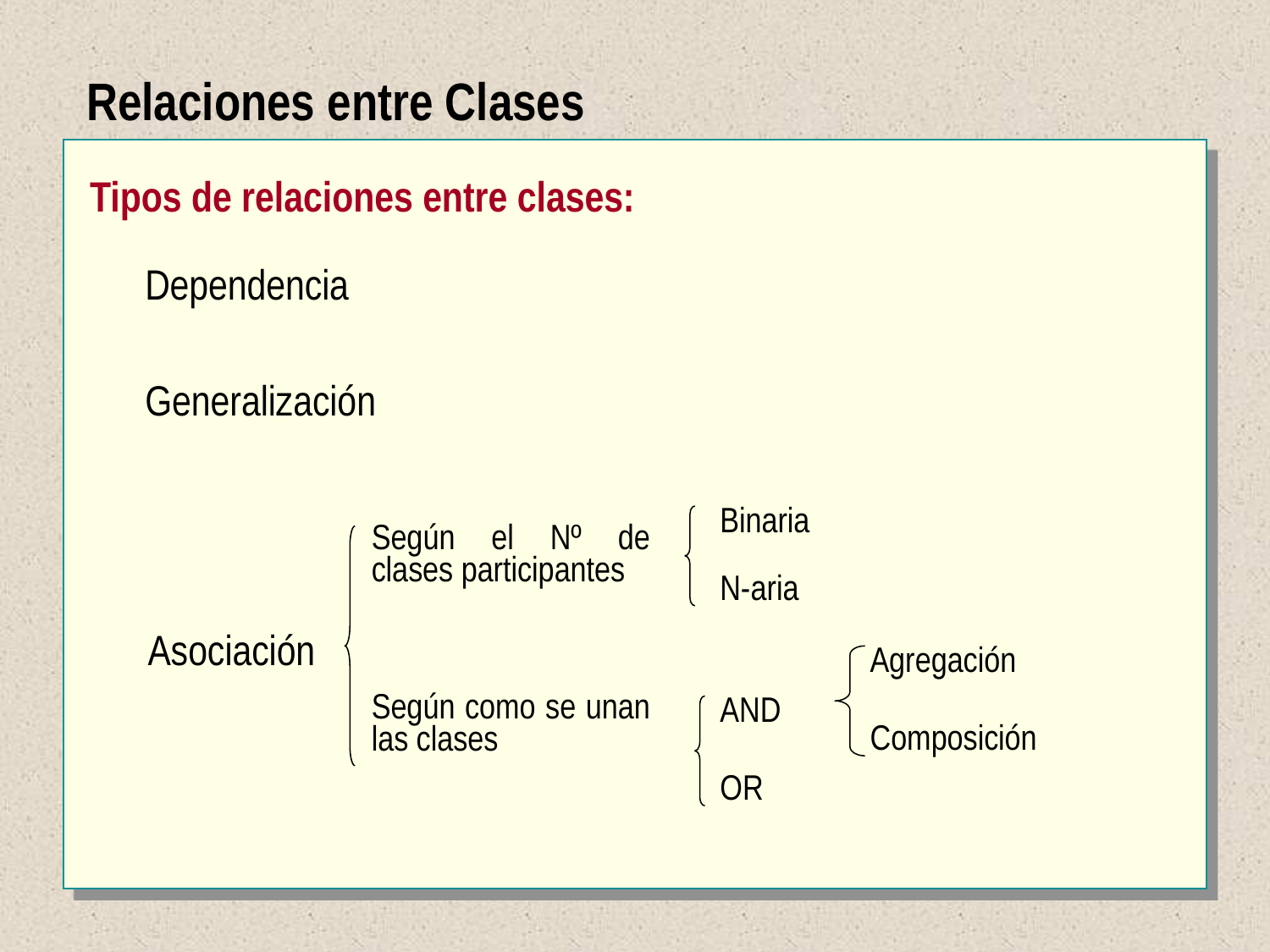

Relaciones entre Clases
Tipos de relaciones entre clases:
Dependencia
Generalización
Binaria
N-aria

Según el Nº de clases participantes
Según como se unan las clases

Asociación
Agregación
Composición

AND
OR